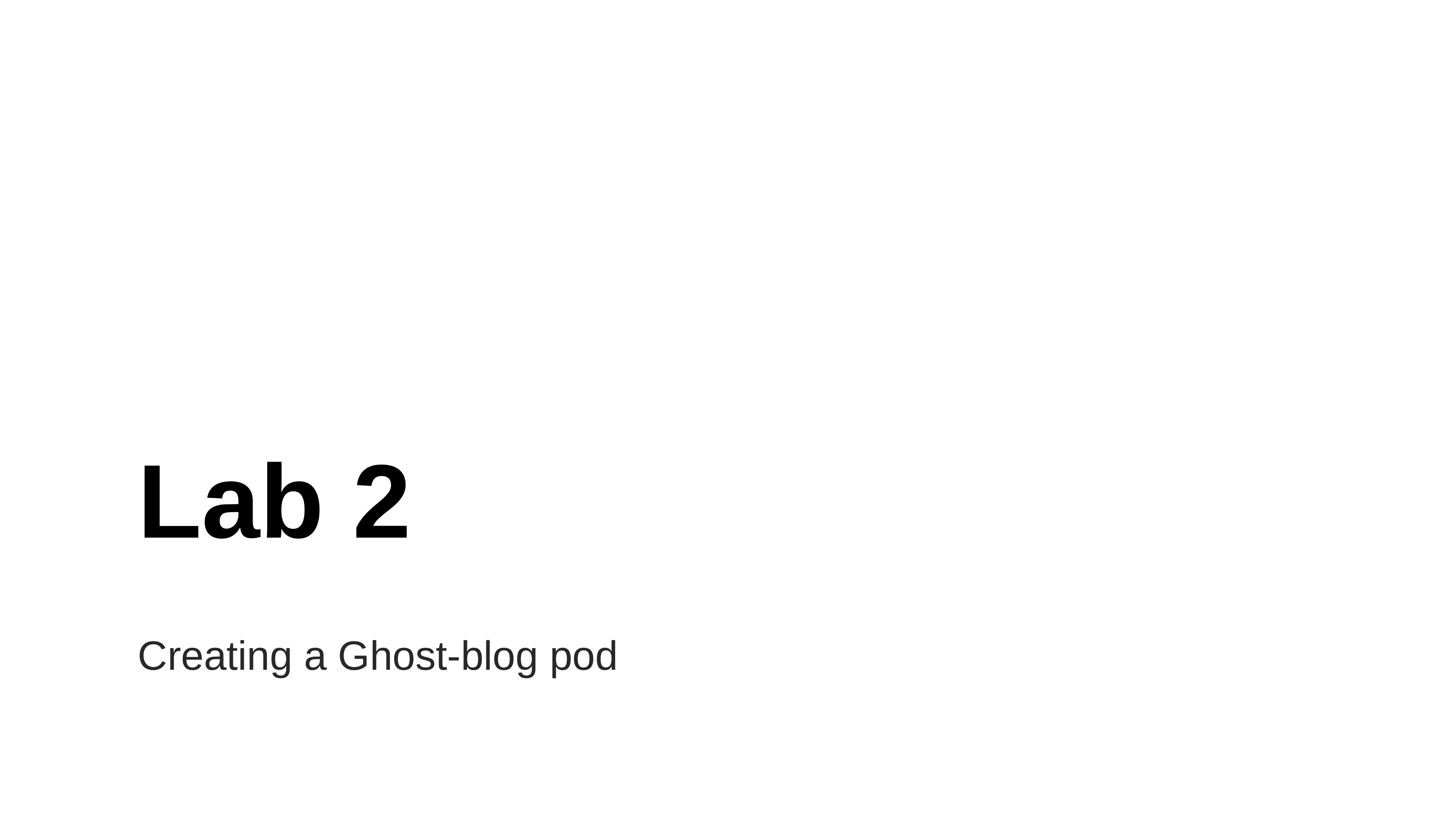

# Lab 2
Creating a Ghost-blog pod